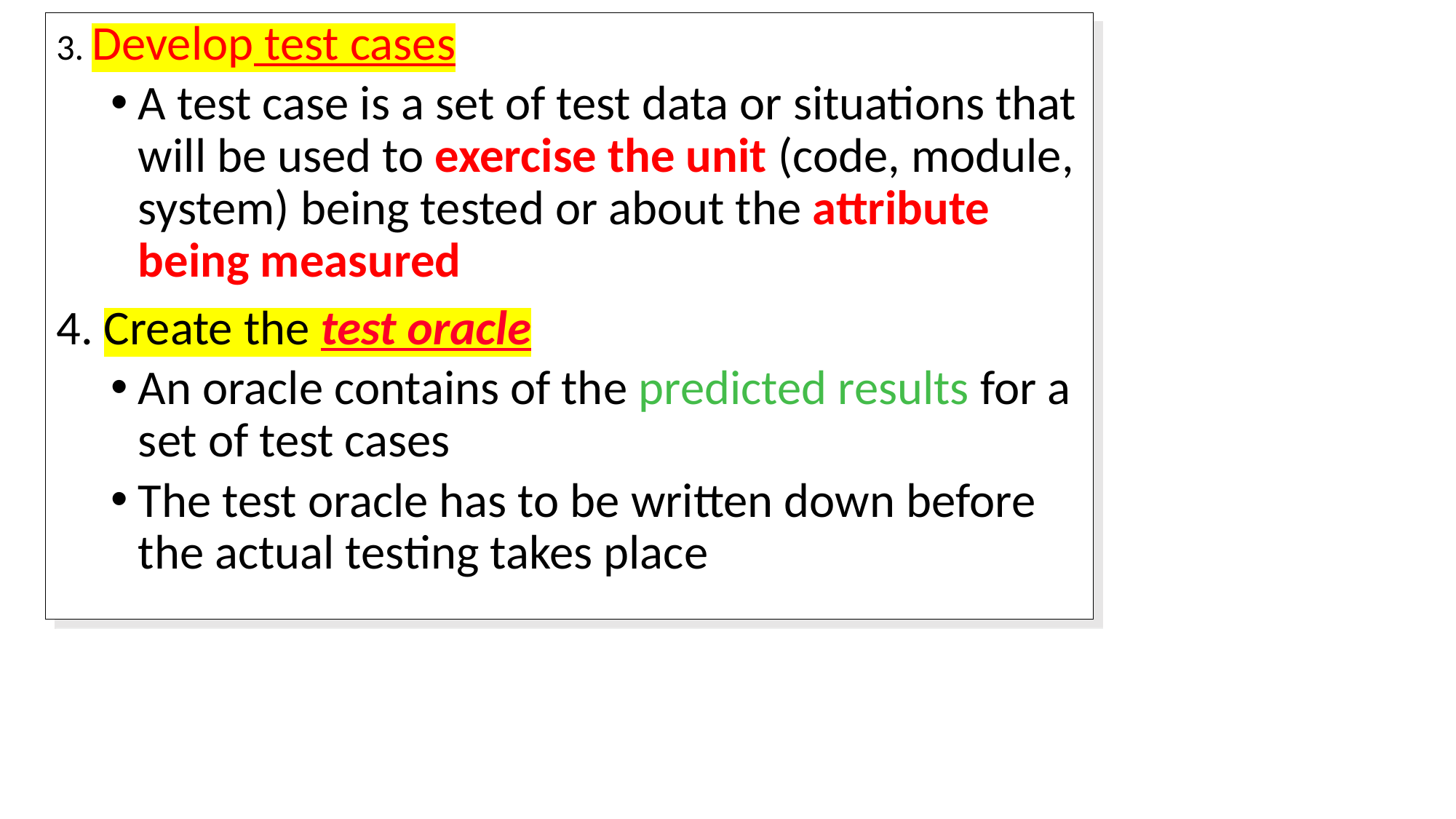

3. Develop test cases
A test case is a set of test data or situations that will be used to exercise the unit (code, module, system) being tested or about the attribute being measured
4. Create the test oracle
An oracle contains of the predicted results for a set of test cases
The test oracle has to be written down before the actual testing takes place